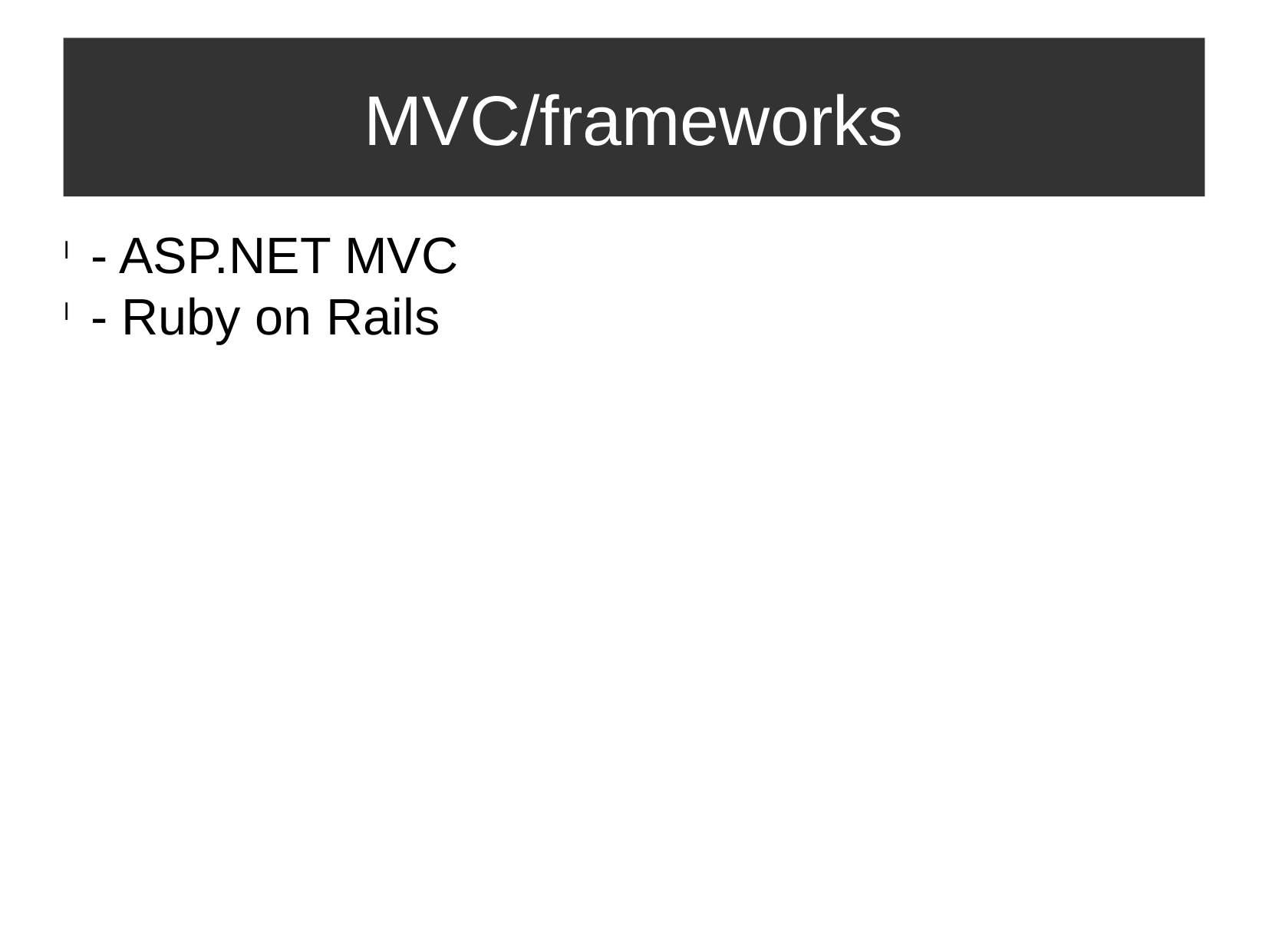

MVC/frameworks
- ASP.NET MVC
- Ruby on Rails